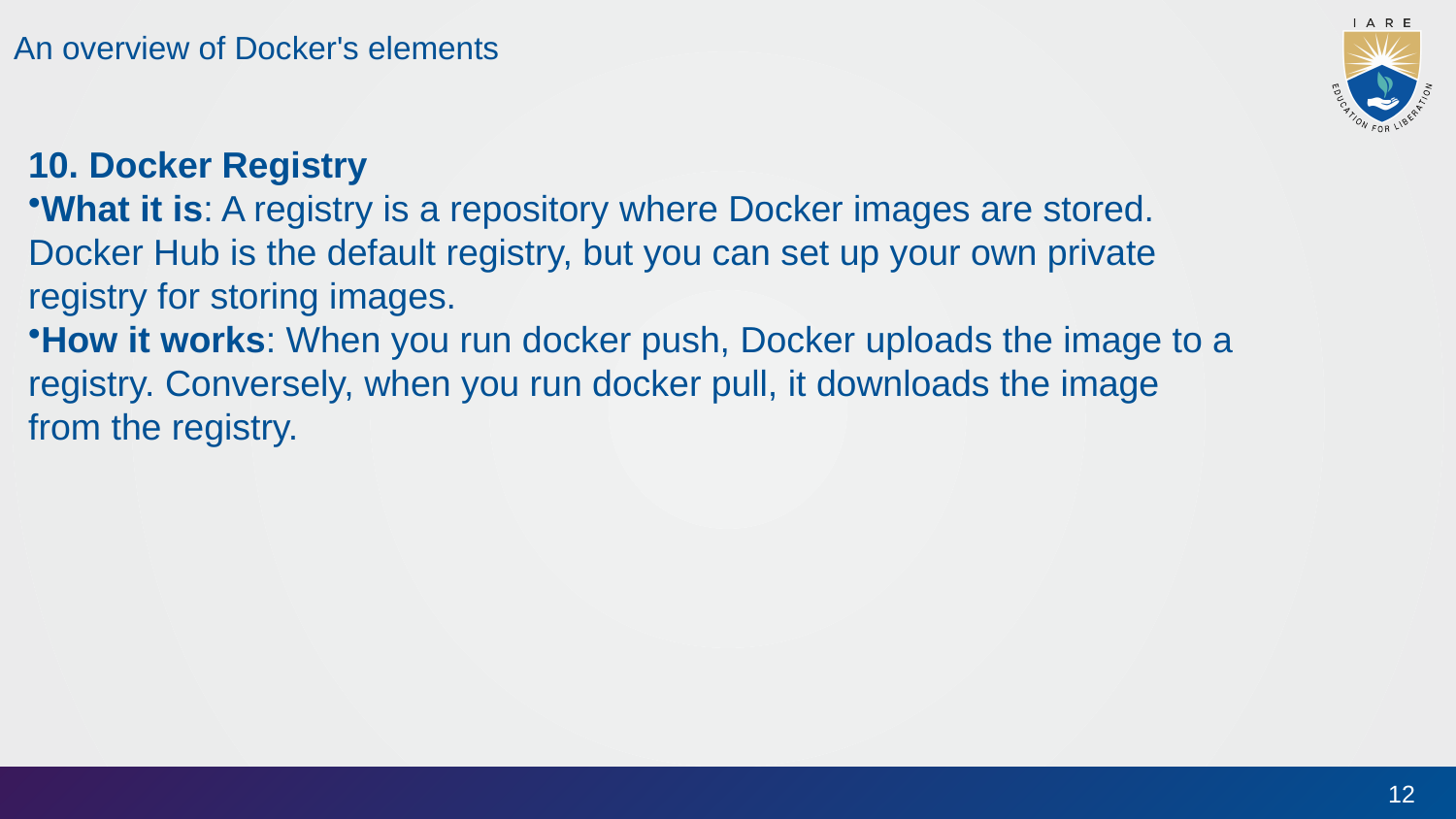

An overview of Docker's elements
10. Docker Registry
What it is: A registry is a repository where Docker images are stored. Docker Hub is the default registry, but you can set up your own private registry for storing images.
How it works: When you run docker push, Docker uploads the image to a registry. Conversely, when you run docker pull, it downloads the image from the registry.

12